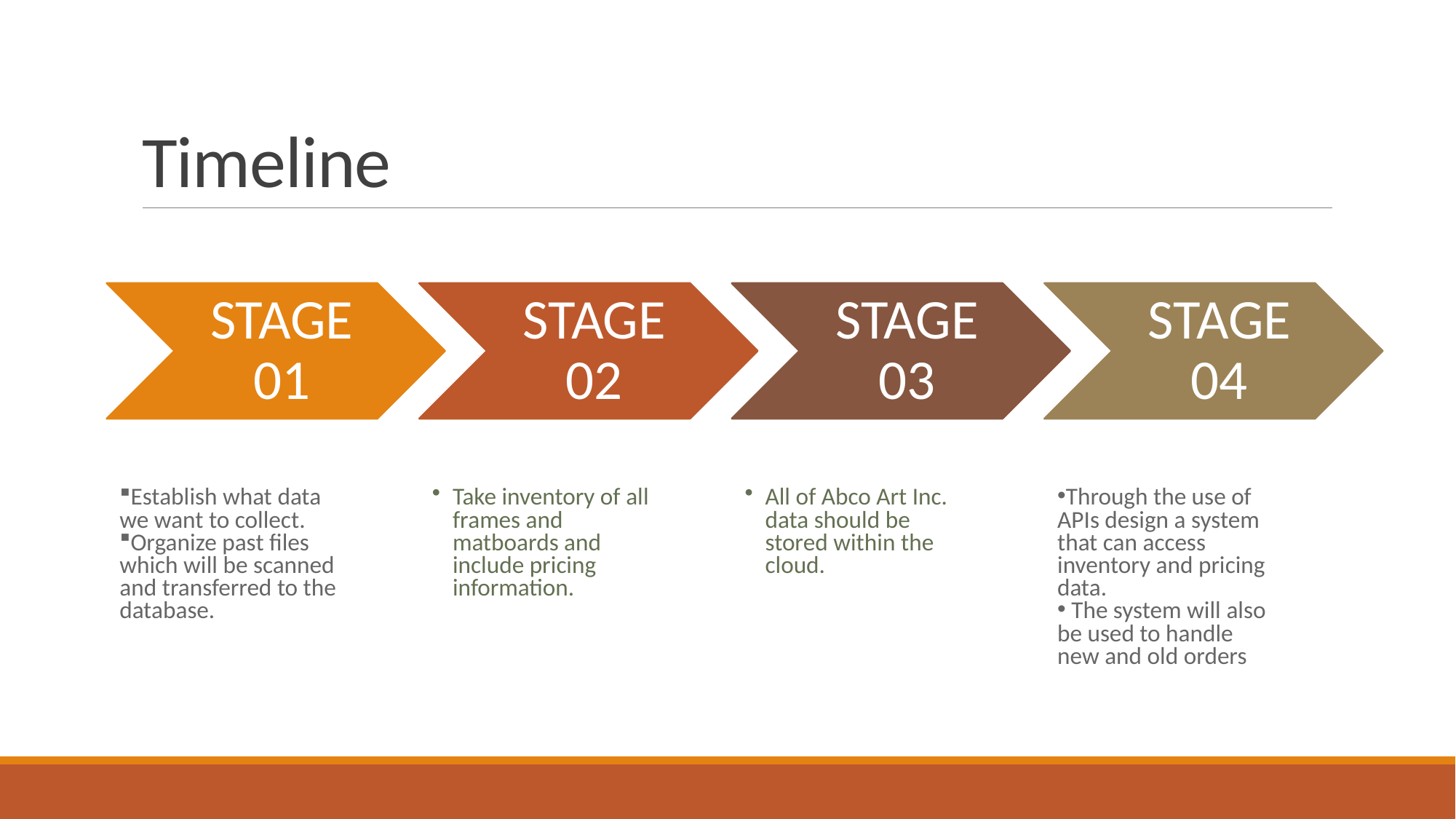

# Timeline
STAGE 01
Establish what data we want to collect.
Organize past files which will be scanned and transferred to the database.
STAGE 02
Take inventory of all frames and matboards and include pricing information.
STAGE 03
All of Abco Art Inc. data should be stored within the cloud.
STAGE 04
Through the use of APIs design a system that can access inventory and pricing data.
 The system will also be used to handle new and old orders